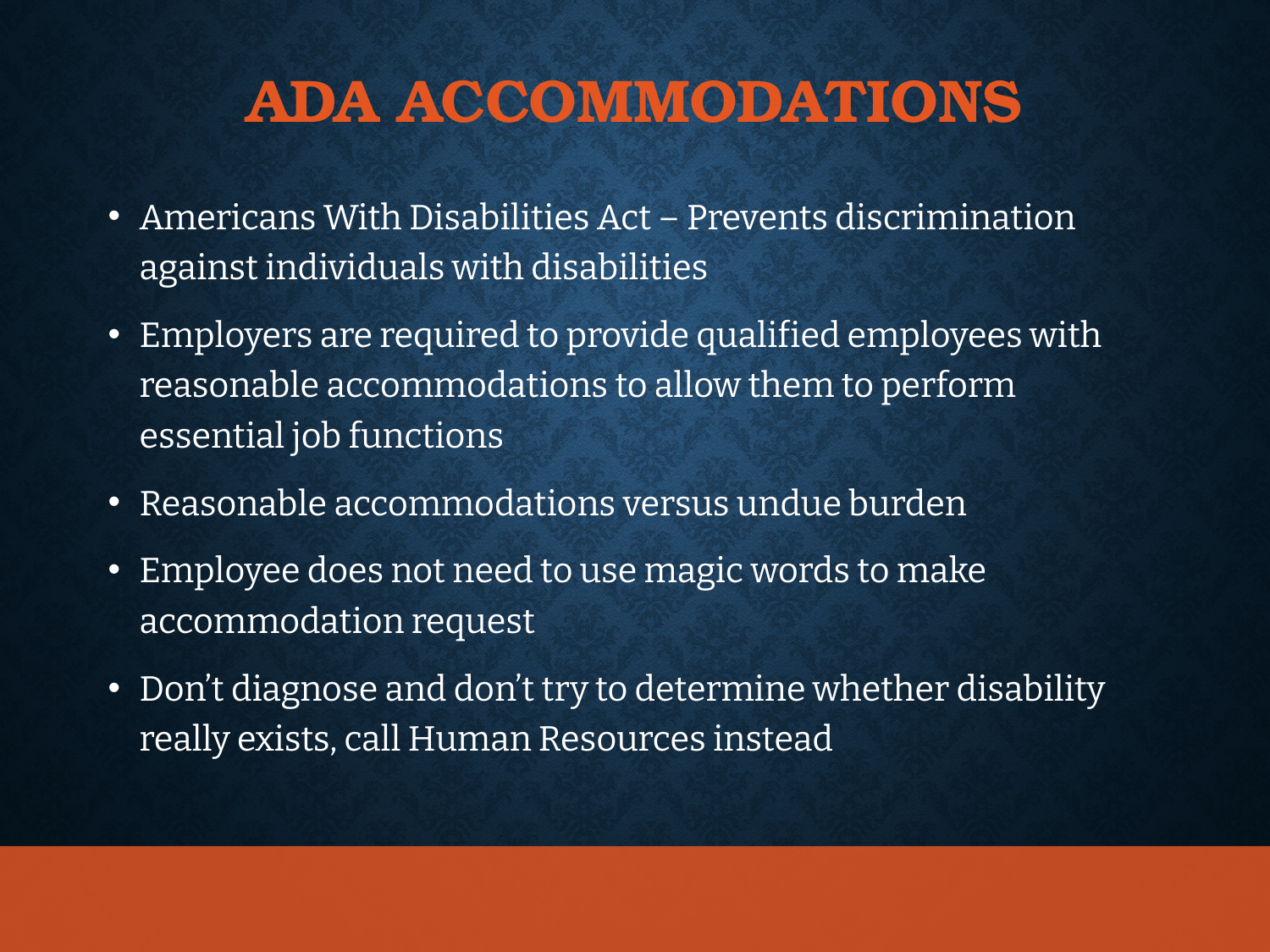

# ADA Accommodations
Americans With Disabilities Act – Prevents discrimination against individuals with disabilities
Employers are required to provide qualified employees with reasonable accommodations to allow them to perform essential job functions
Reasonable accommodations versus undue burden
Employee does not need to use magic words to make accommodation request
Don’t diagnose and don’t try to determine whether disability really exists, call Human Resources instead